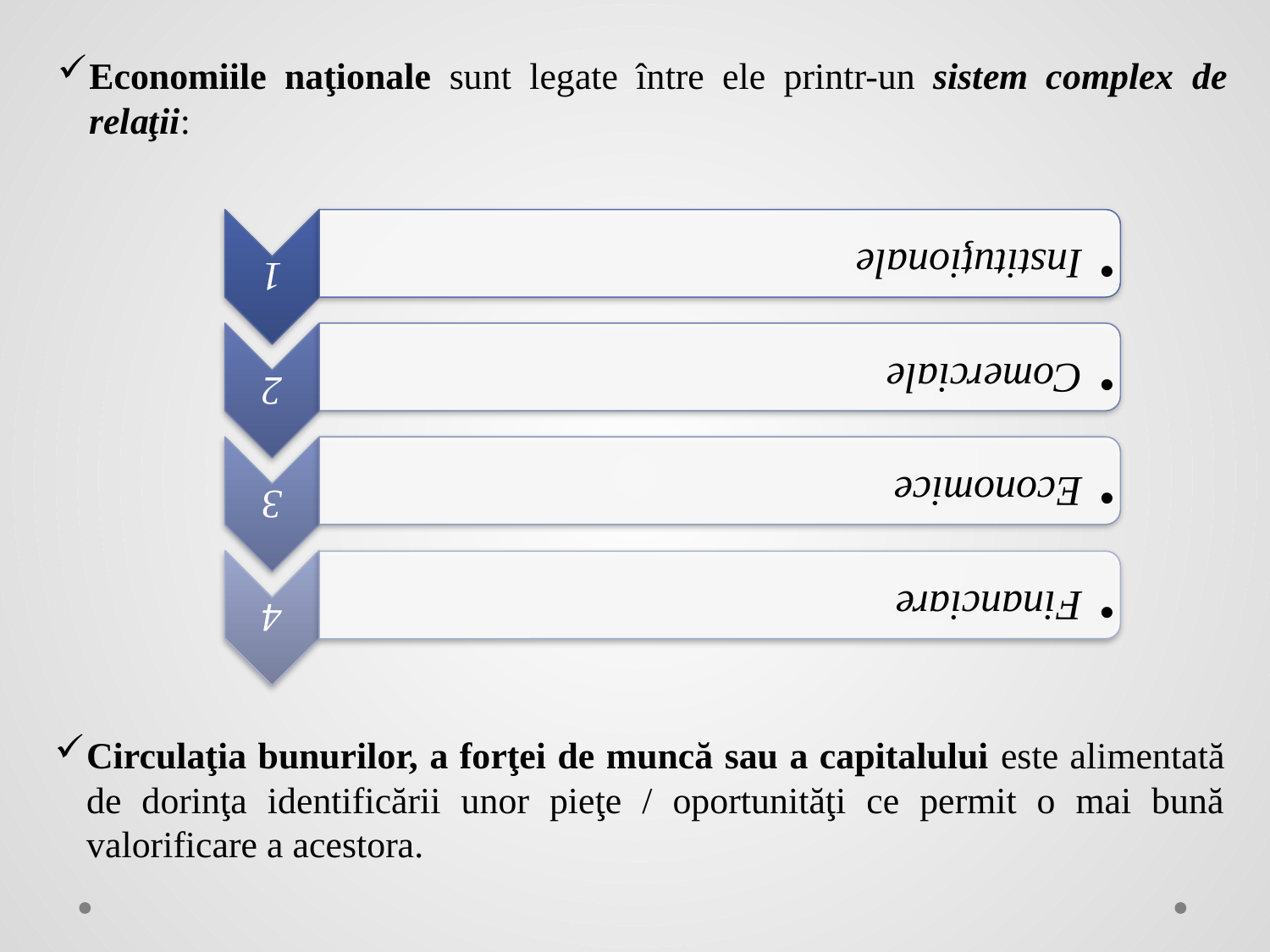

Economiile naţionale sunt legate între ele printr-un sistem complex de relaţii:
1
Instituţionale
2
Comerciale
3
Economice
4
Financiare
Circulaţia bunurilor, a forţei de muncă sau a capitalului este alimentată de dorinţa identificării unor pieţe / oportunităţi ce permit o mai bună valorificare a acestora.